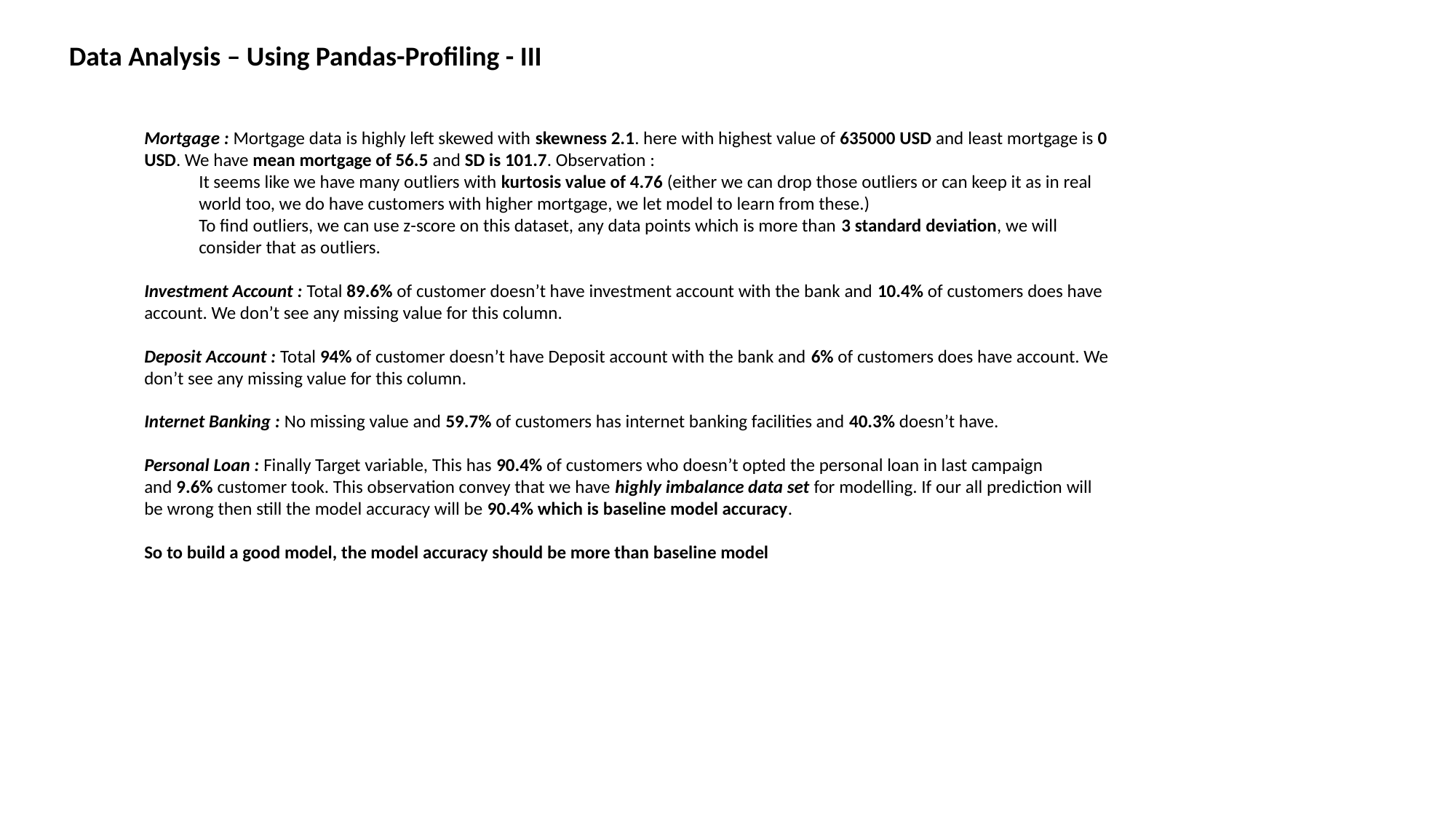

Data Analysis – Using Pandas-Profiling - III
Mortgage : Mortgage data is highly left skewed with skewness 2.1. here with highest value of 635000 USD and least mortgage is 0 USD. We have mean mortgage of 56.5 and SD is 101.7. Observation :
It seems like we have many outliers with kurtosis value of 4.76 (either we can drop those outliers or can keep it as in real world too, we do have customers with higher mortgage, we let model to learn from these.)
To find outliers, we can use z-score on this dataset, any data points which is more than 3 standard deviation, we will consider that as outliers.

Investment Account : Total 89.6% of customer doesn’t have investment account with the bank and 10.4% of customers does have account. We don’t see any missing value for this column.

Deposit Account : Total 94% of customer doesn’t have Deposit account with the bank and 6% of customers does have account. We don’t see any missing value for this column.

Internet Banking : No missing value and 59.7% of customers has internet banking facilities and 40.3% doesn’t have.

Personal Loan : Finally Target variable, This has 90.4% of customers who doesn’t opted the personal loan in last campaign and 9.6% customer took. This observation convey that we have highly imbalance data set for modelling. If our all prediction will be wrong then still the model accuracy will be 90.4% which is baseline model accuracy.

So to build a good model, the model accuracy should be more than baseline model